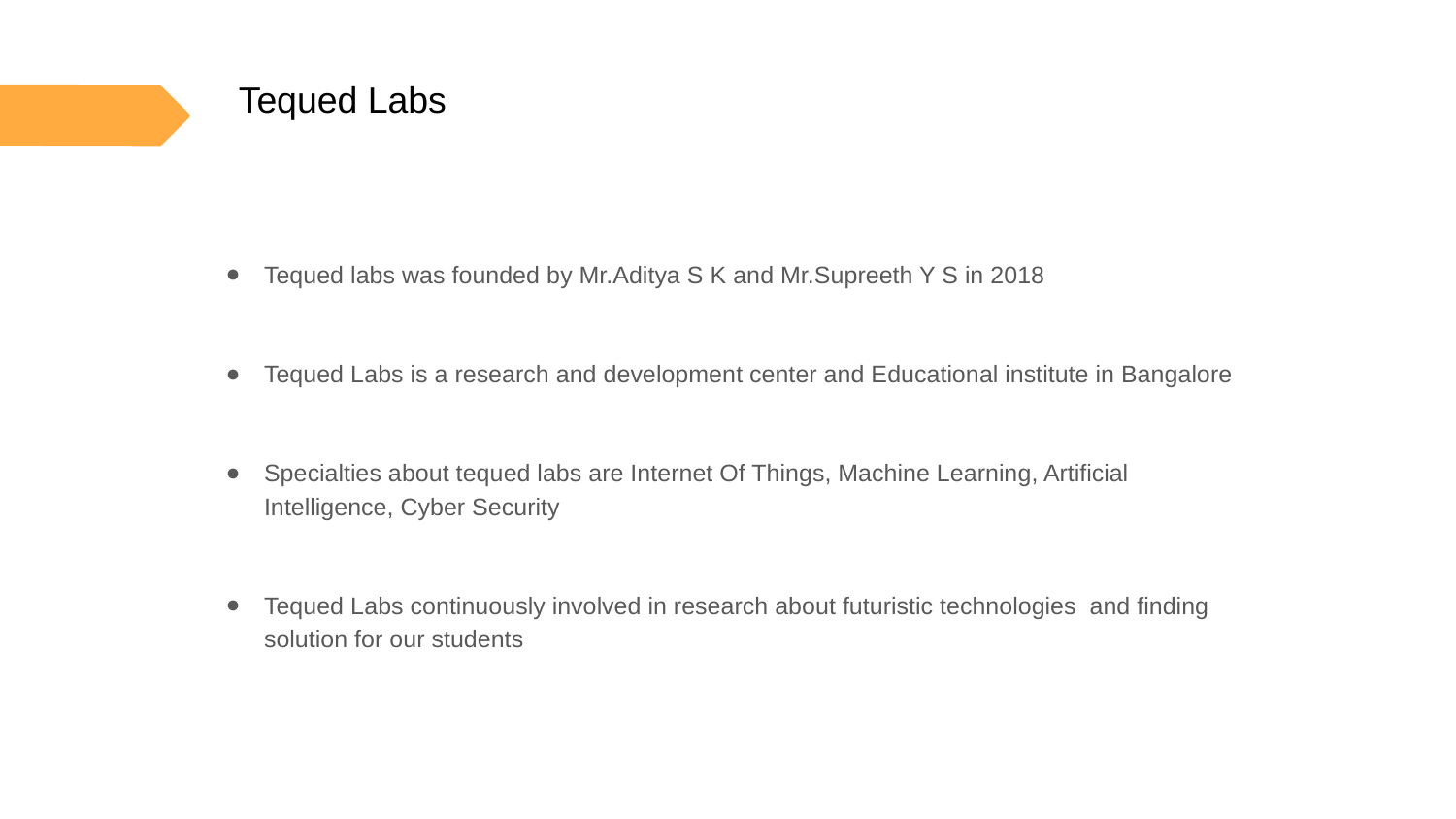

# Tequed Labs
Tequed labs was founded by Mr.Aditya S K and Mr.Supreeth Y S in 2018

Tequed Labs is a research and development center and Educational institute in Bangalore

Specialties about tequed labs are Internet Of Things, Machine Learning, Artificial Intelligence, Cyber Security

Tequed Labs continuously involved in research about futuristic technologies  and finding solution for our students